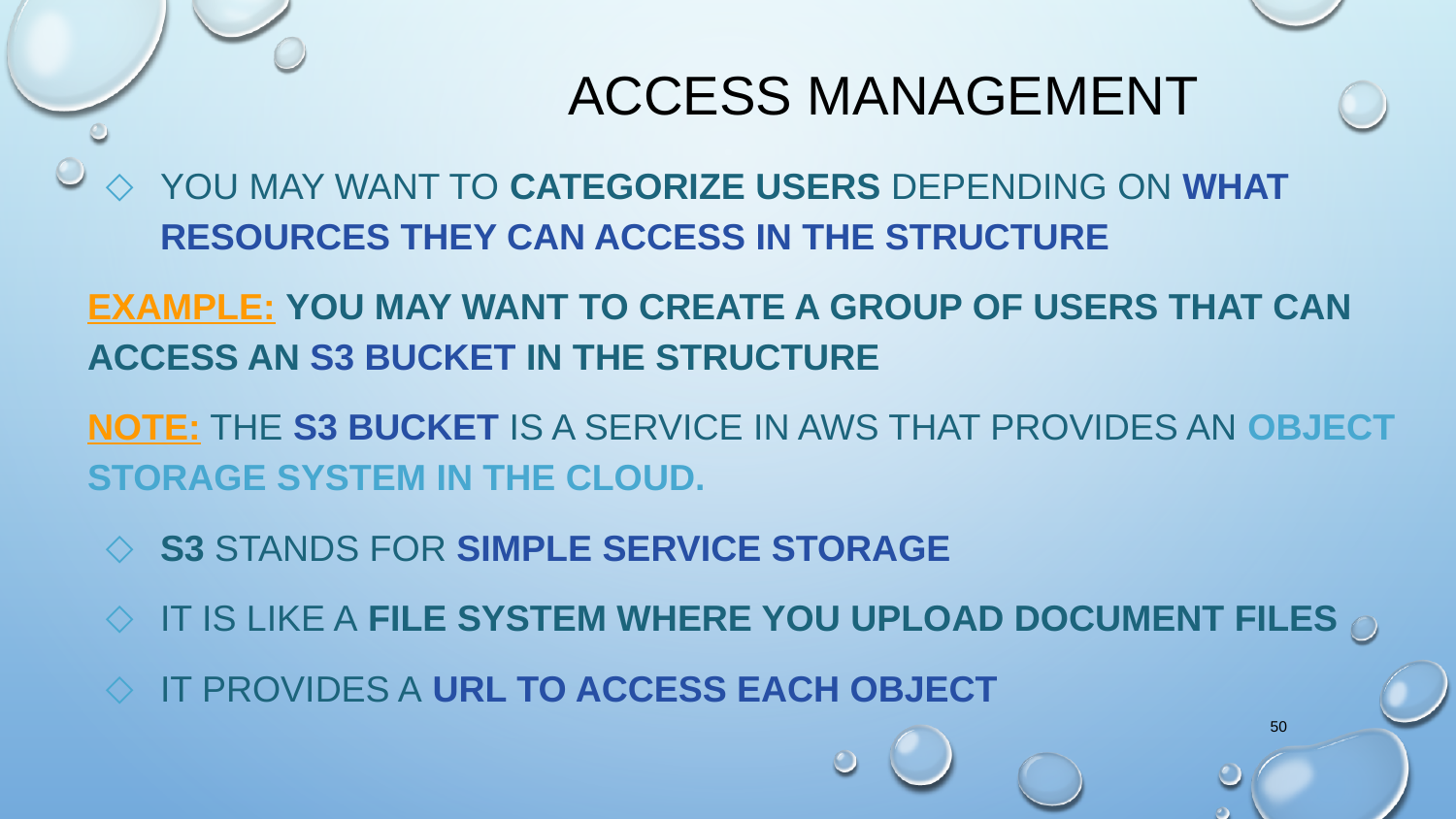

Access Management
You may want to categorize users depending on what resources they can access in the structure
Example: You may want to create a group of users that can access an S3 bucket in the structure
Note: The S3 Bucket is a service in aws that provides an object storage system in the cloud.
S3 stands for Simple Service Storage
It is like a file system where you upload document files
It provides a URL to access each Object
50